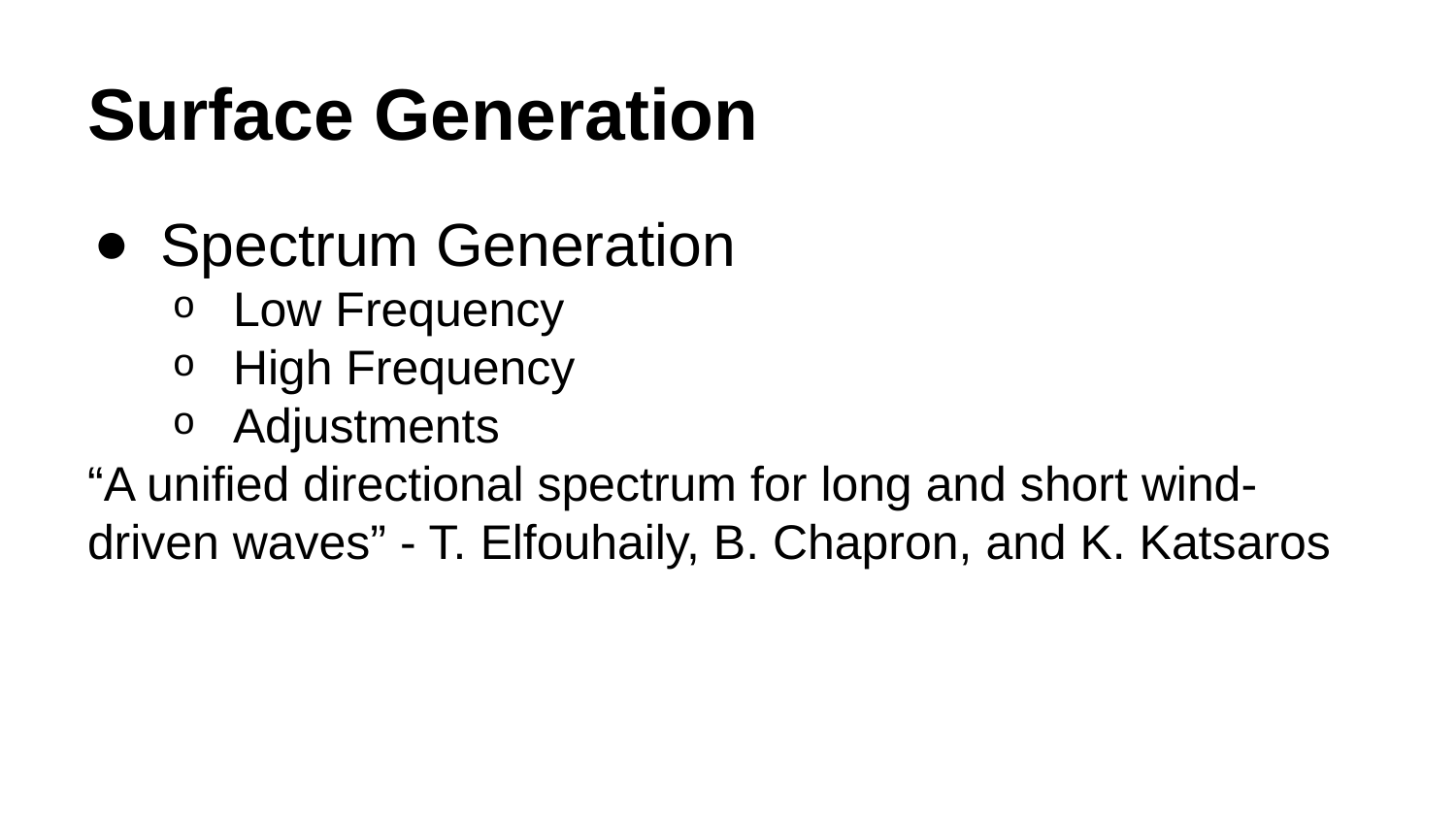

# Surface Generation
Spectrum Generation
Low Frequency
High Frequency
Adjustments
“A unified directional spectrum for long and short wind-driven waves” - T. Elfouhaily, B. Chapron, and K. Katsaros